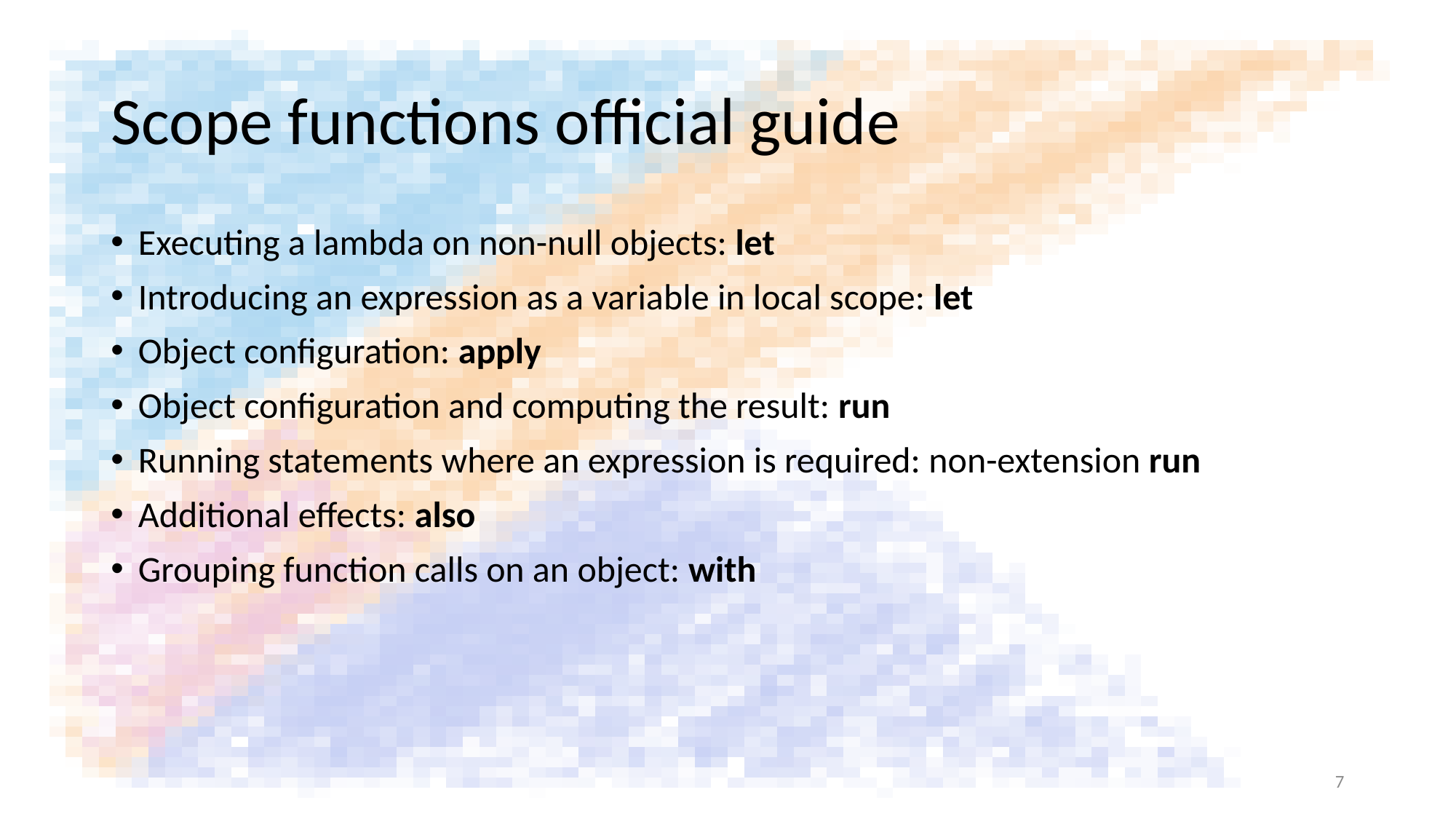

# Scope functions official guide
Executing a lambda on non-null objects: let
Introducing an expression as a variable in local scope: let
Object configuration: apply
Object configuration and computing the result: run
Running statements where an expression is required: non-extension run
Additional effects: also
Grouping function calls on an object: with
7